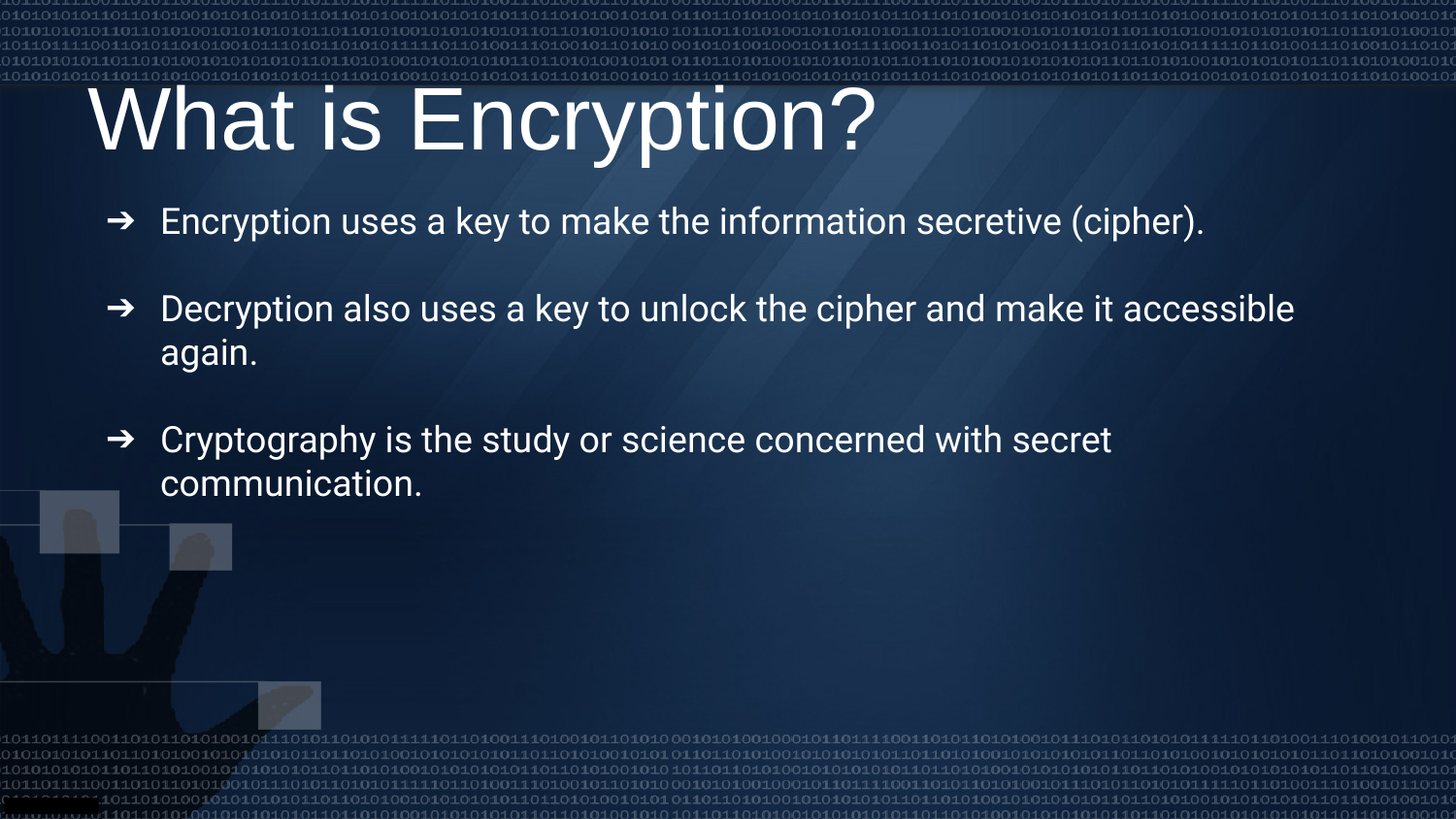

# What is Encryption?
Encryption uses a key to make the information secretive (cipher).

Decryption also uses a key to unlock the cipher and make it accessible again.

Cryptography is the study or science concerned with secret communication.